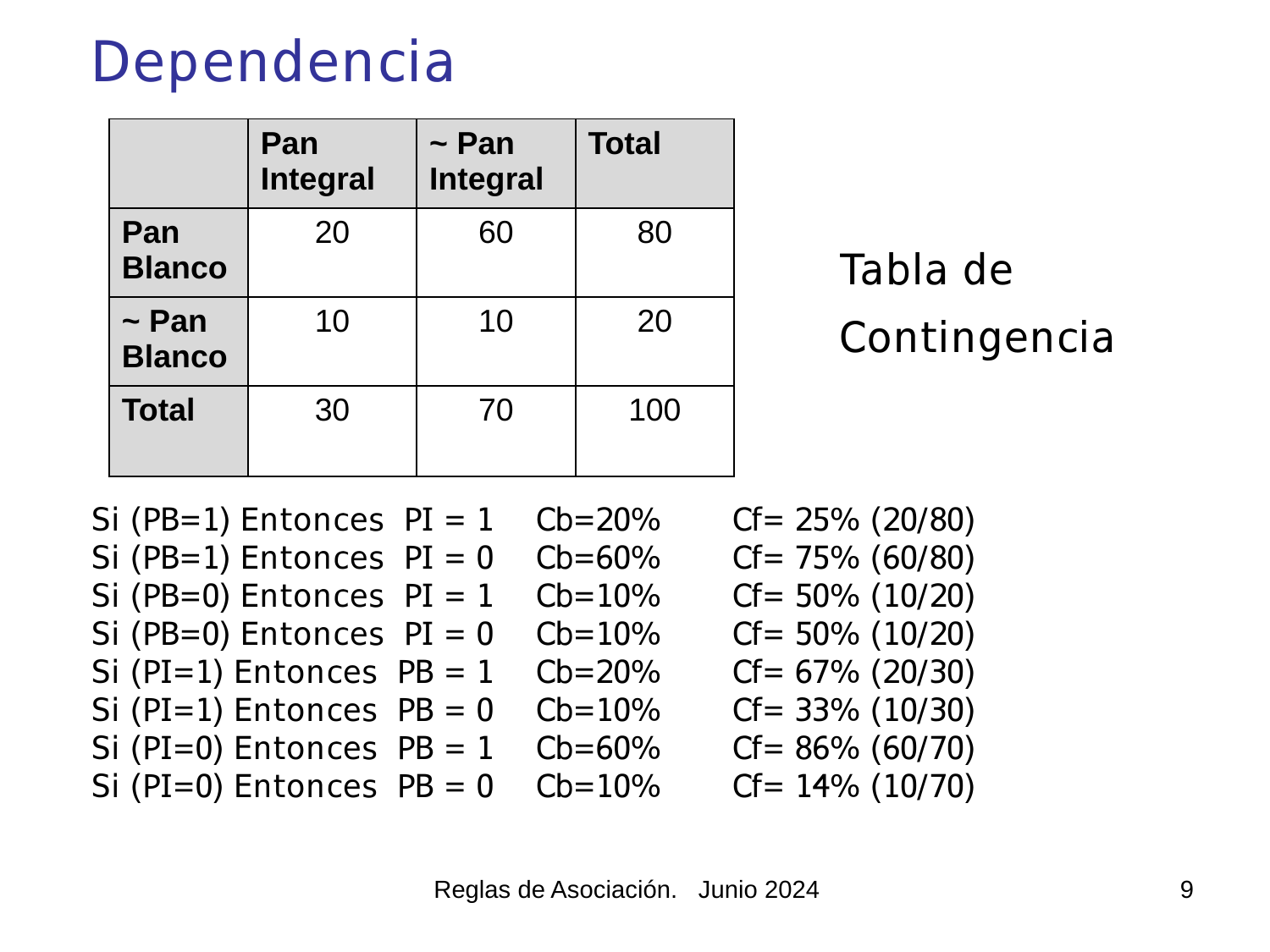

Dependencia

						   Tabla de
						    Contingencia

Si (PB=1) Entonces  PI = 1	Cb=20%	       Cf= 25% (20/80)
Si (PB=1) Entonces  PI = 0	Cb=60%	       Cf= 75% (60/80)
Si (PB=0) Entonces  PI = 1	Cb=10%	       Cf= 50% (10/20)
Si (PB=0) Entonces  PI = 0	Cb=10%	       Cf= 50% (10/20)
Si (PI=1) Entonces  PB = 1	Cb=20%	       Cf= 67% (20/30)
Si (PI=1) Entonces  PB = 0	Cb=10%	       Cf= 33% (10/30)
Si (PI=0) Entonces  PB = 1	Cb=60%	       Cf= 86% (60/70)
Si (PI=0) Entonces  PB = 0	Cb=10%	       Cf= 14% (10/70)

|  | Pan Integral | ~ Pan Integral | Total |
| --- | --- | --- | --- |
| Pan Blanco | 20 | 60 | 80 |
| ~ Pan Blanco | 10 | 10 | 20 |
| Total | 30 | 70 | 100 |
Reglas de Asociación.   Junio 2024
9